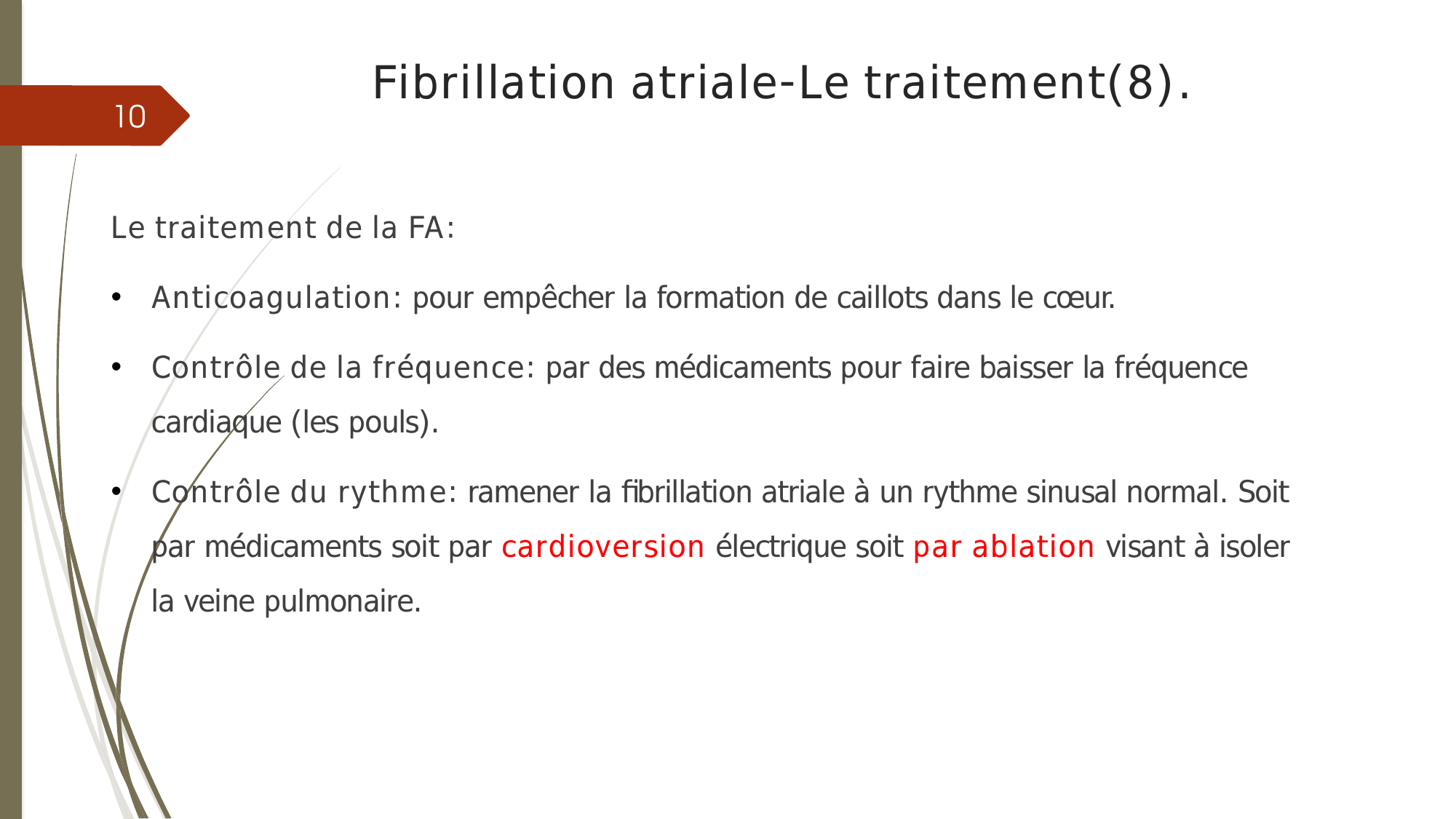

# Fibrillation atriale-Le traitement(8).
10
Le traitement de la FA:
Anticoagulation: pour empêcher la formation de caillots dans le cœur.
Contrôle de la fréquence: par des médicaments pour faire baisser la fréquence cardiaque (les pouls).
Contrôle du rythme: ramener la fibrillation atriale à un rythme sinusal normal. Soit par médicaments soit par cardioversion électrique soit par ablation visant à isoler la veine pulmonaire.